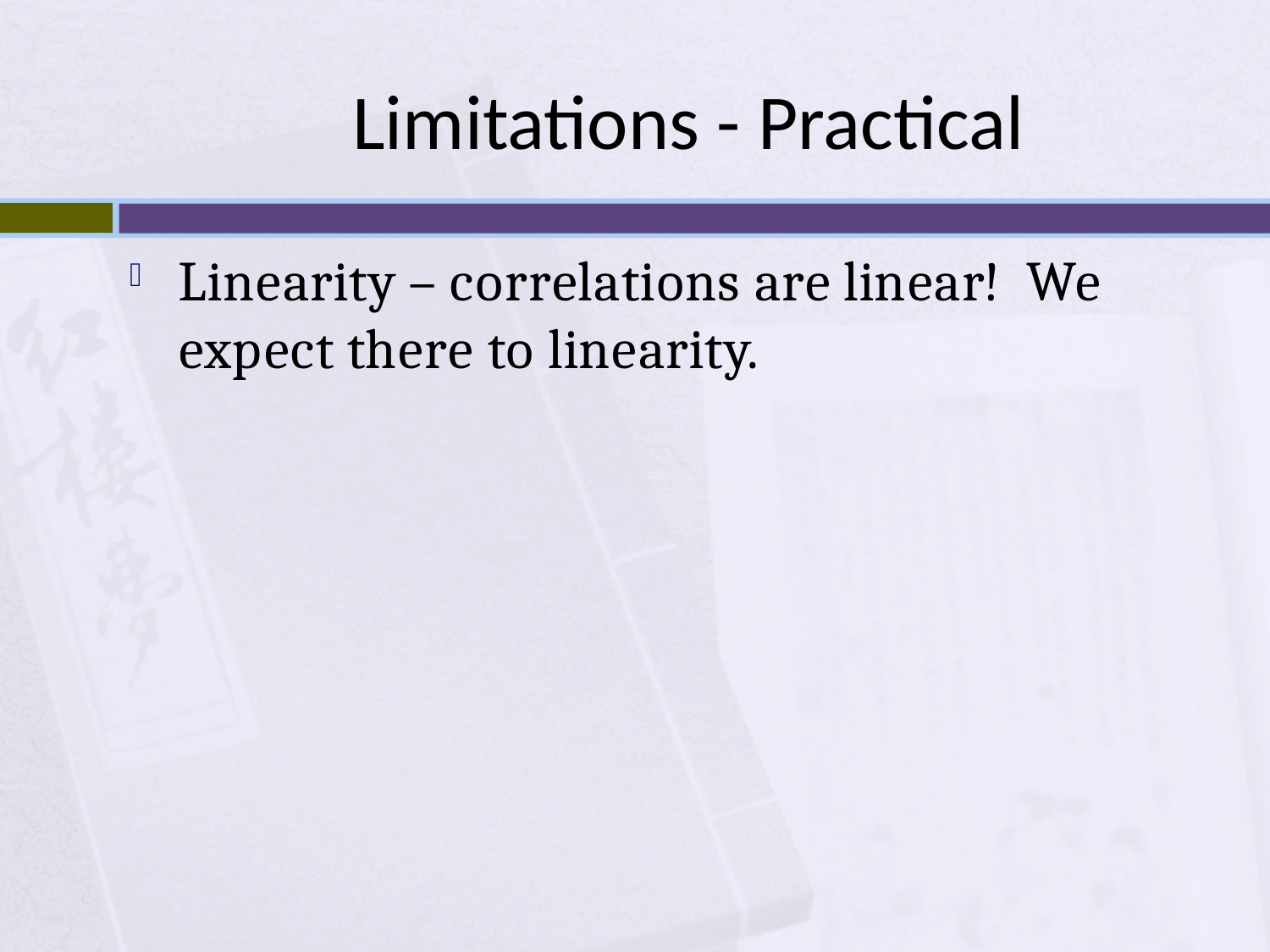

# Limitations - Practical
Linearity – correlations are linear!  We expect there to linearity.